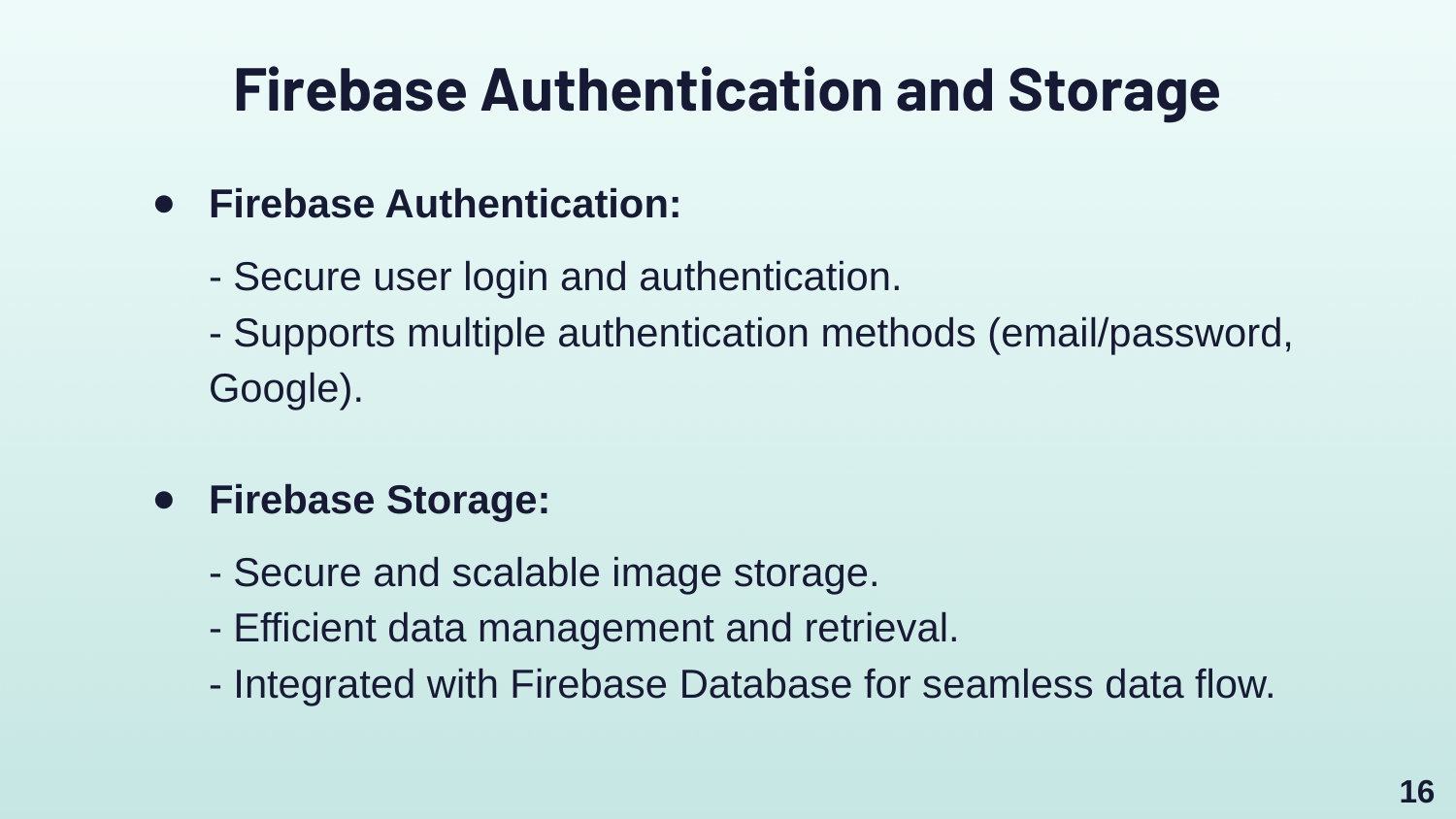

# Firebase Authentication and Storage
Firebase Authentication:

- Secure user login and authentication.
- Supports multiple authentication methods (email/password, Google).

Firebase Storage:

- Secure and scalable image storage.
- Efficient data management and retrieval.
- Integrated with Firebase Database for seamless data flow.

16